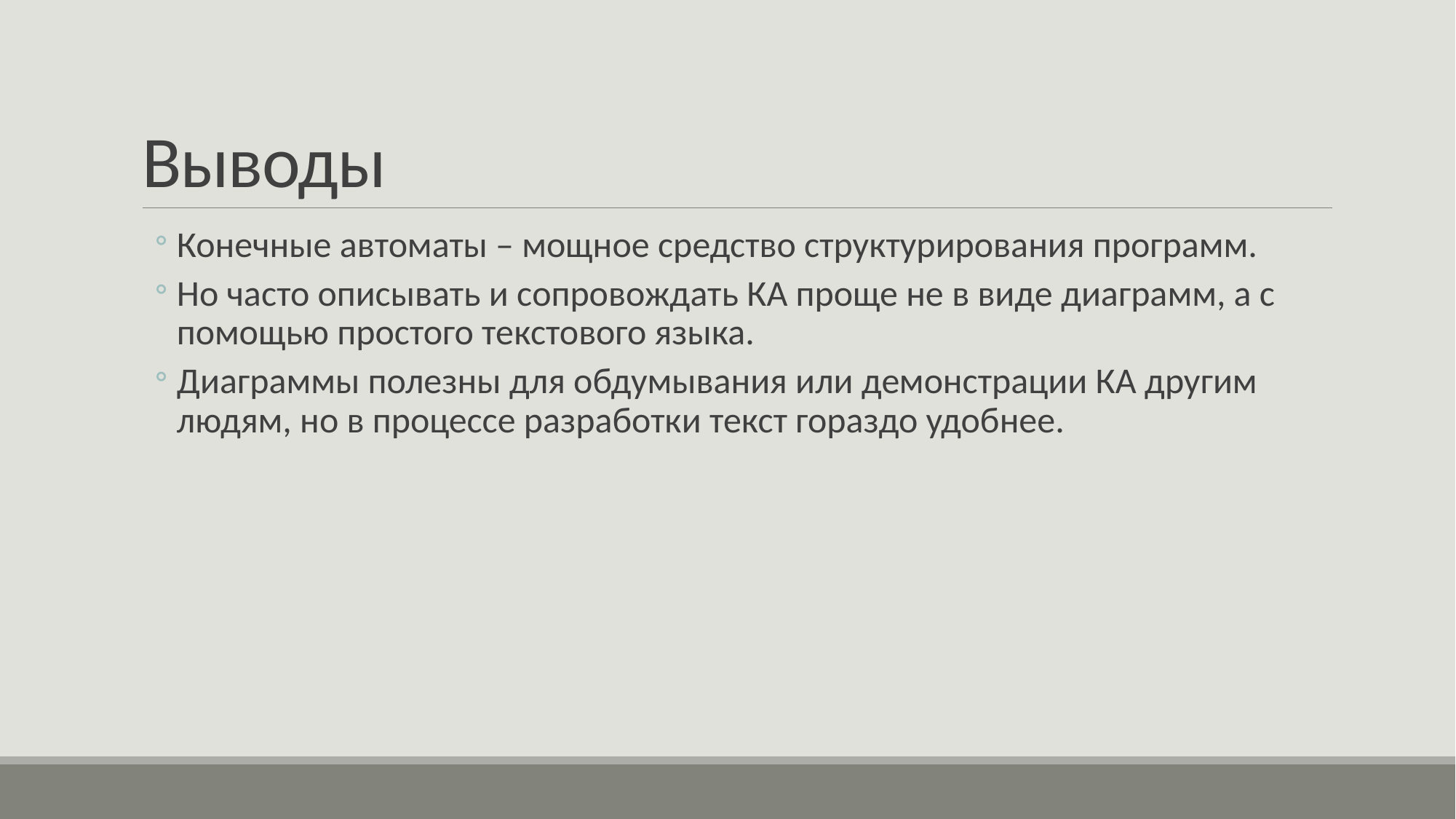

# Выводы
Конечные автоматы – мощное средство структурирования программ.
Но часто описывать и сопровождать КА проще не в виде диаграмм, а с помощью простого текстового языка.
Диаграммы полезны для обдумывания или демонстрации КА другим людям, но в процессе разработки текст гораздо удобнее.